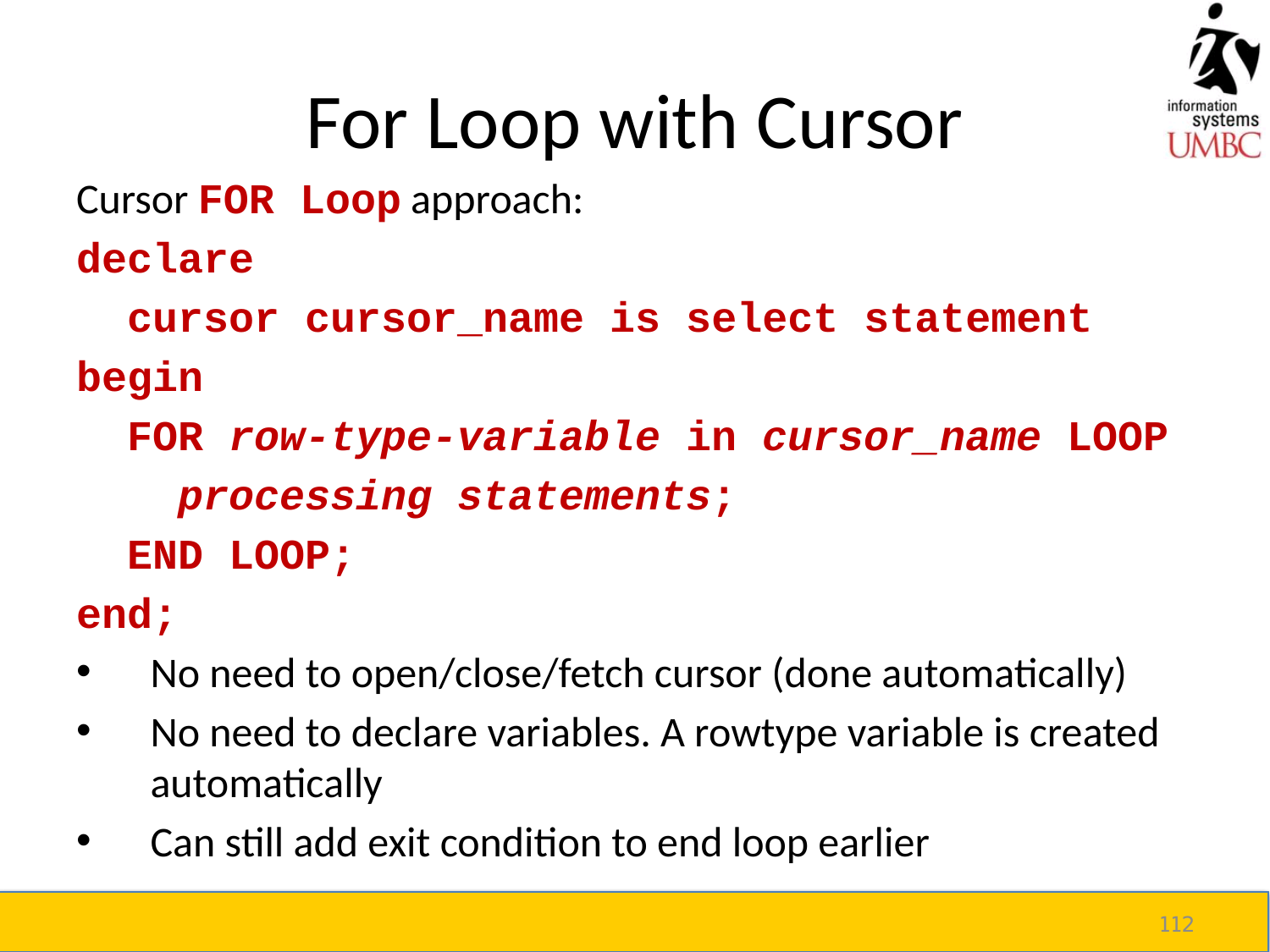

# For Loop with Cursor
Cursor FOR Loop approach:
declare
  cursor cursor_name is select statement
begin
  FOR row-type-variable in cursor_name LOOP
    processing statements;
  END LOOP;
end;
No need to open/close/fetch cursor (done automatically)
No need to declare variables. A rowtype variable is created automatically
Can still add exit condition to end loop earlier
112